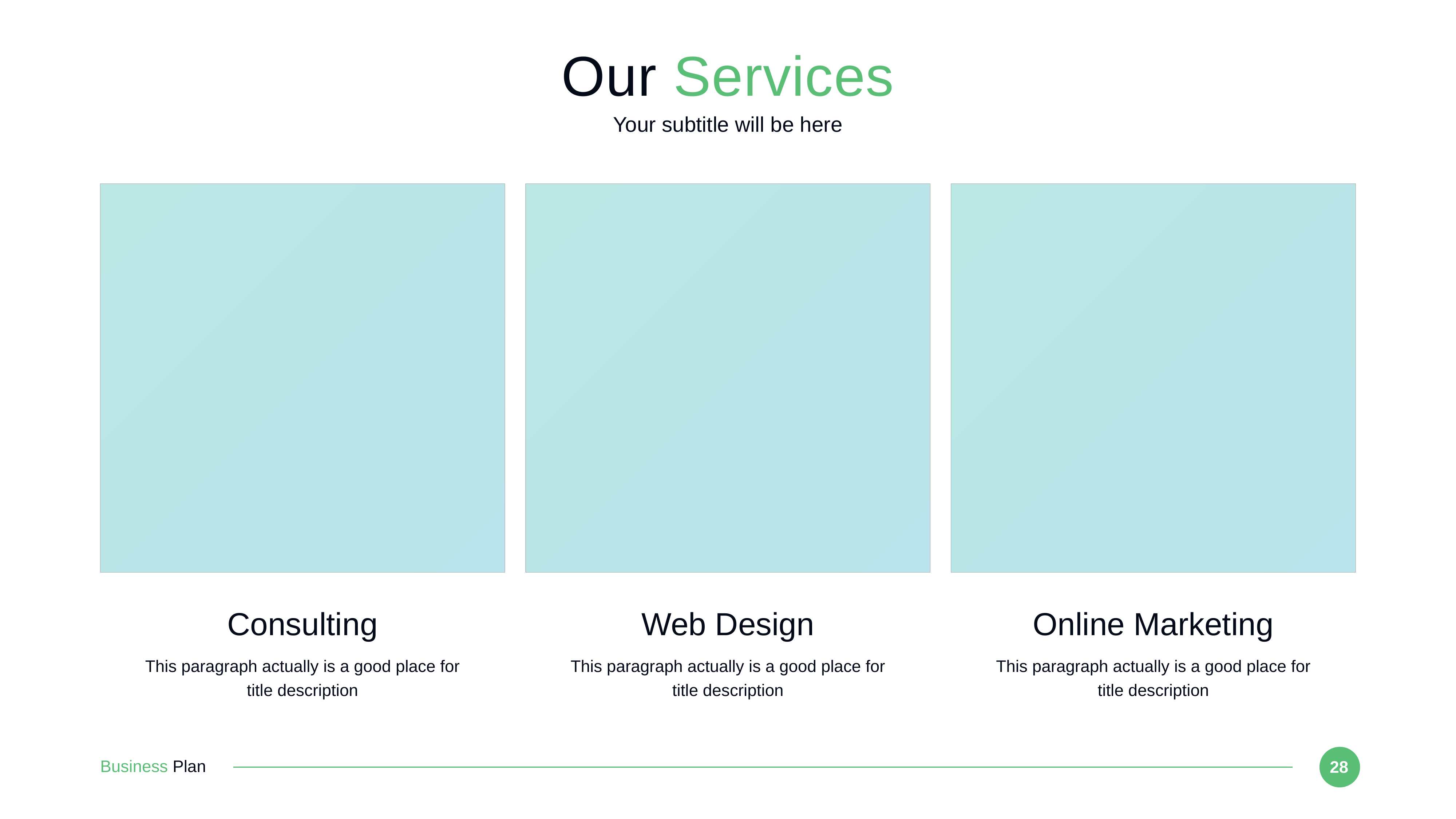

# Our Services
Your subtitle will be here

Consulting
Web Design
Online Marketing
This paragraph actually is a good place for title description
This paragraph actually is a good place for title description
This paragraph actually is a good place for title description